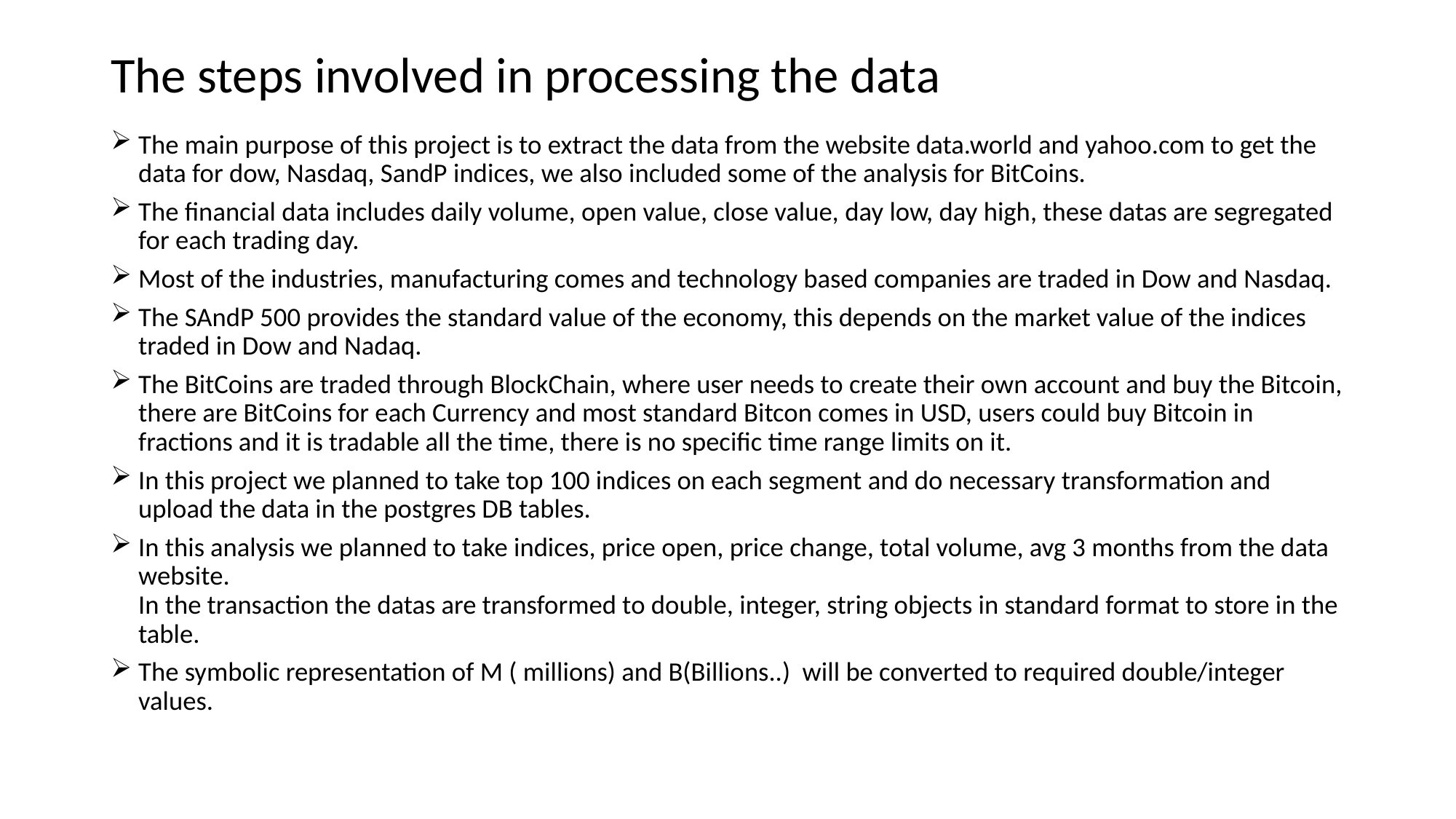

# The steps involved in processing the data
The main purpose of this project is to extract the data from the website data.world and yahoo.com to get the data for dow, Nasdaq, SandP indices, we also included some of the analysis for BitCoins.
The financial data includes daily volume, open value, close value, day low, day high, these datas are segregated for each trading day.
Most of the industries, manufacturing comes and technology based companies are traded in Dow and Nasdaq.
The SAndP 500 provides the standard value of the economy, this depends on the market value of the indices traded in Dow and Nadaq.
The BitCoins are traded through BlockChain, where user needs to create their own account and buy the Bitcoin, there are BitCoins for each Currency and most standard Bitcon comes in USD, users could buy Bitcoin in fractions and it is tradable all the time, there is no specific time range limits on it.
In this project we planned to take top 100 indices on each segment and do necessary transformation and upload the data in the postgres DB tables.
In this analysis we planned to take indices, price open, price change, total volume, avg 3 months from the data website.
In the transaction the datas are transformed to double, integer, string objects in standard format to store in the table.
The symbolic representation of M ( millions) and B(Billions..)  will be converted to required double/integer values.